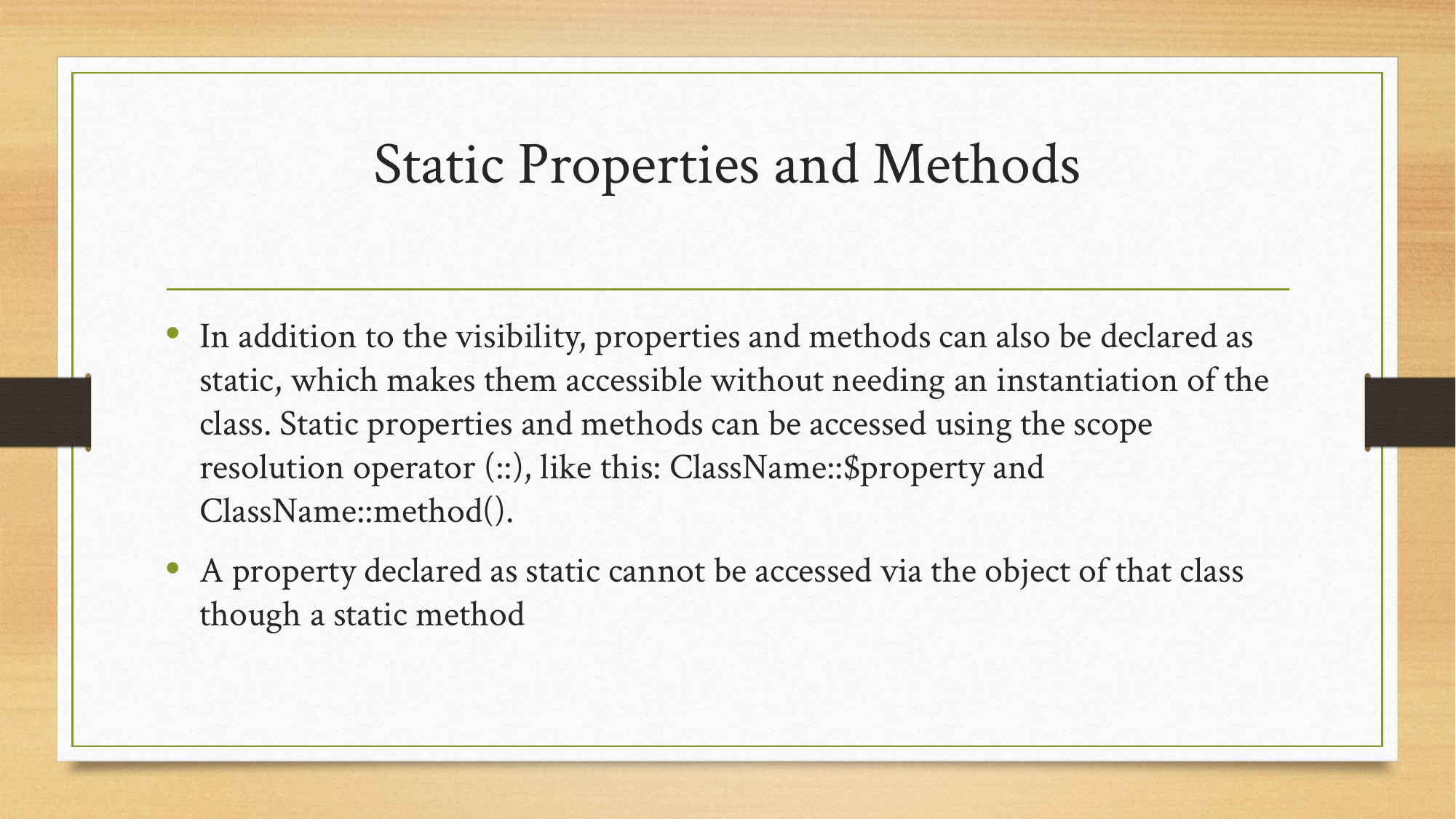

# Static Properties and Methods
In addition to the visibility, properties and methods can also be declared as static, which makes them accessible without needing an instantiation of the class. Static properties and methods can be accessed using the scope resolution operator (::), like this: ClassName::$property and ClassName::method().
A property declared as static cannot be accessed via the object of that class though a static method